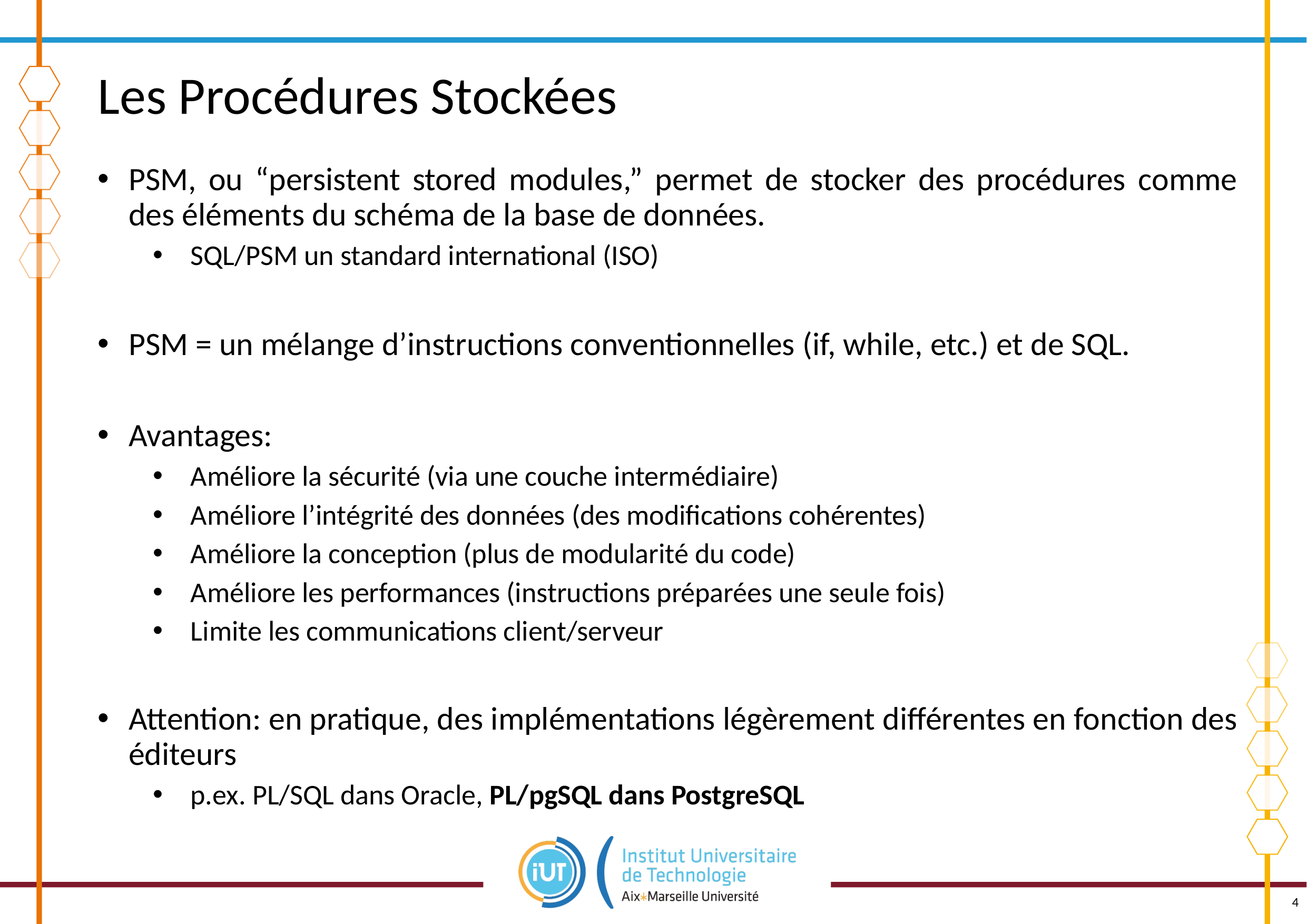

# Les Procédures Stockées

PSM, ou “persistent stored modules,” permet de stocker des procédures comme des éléments du schéma de la base de données.
SQL/PSM un standard international (ISO)

PSM = un mélange d’instructions conventionnelles (if, while, etc.) et de SQL.

Avantages:
Améliore la sécurité (via une couche intermédiaire)
Améliore l’intégrité des données (des modifications cohérentes)
Améliore la conception (plus de modularité du code)
Améliore les performances (instructions préparées une seule fois)
Limite les communications client/serveur

Attention: en pratique, des implémentations légèrement différentes en fonction des éditeurs
p.ex. PL/SQL dans Oracle, PL/pgSQL dans PostgreSQL
4